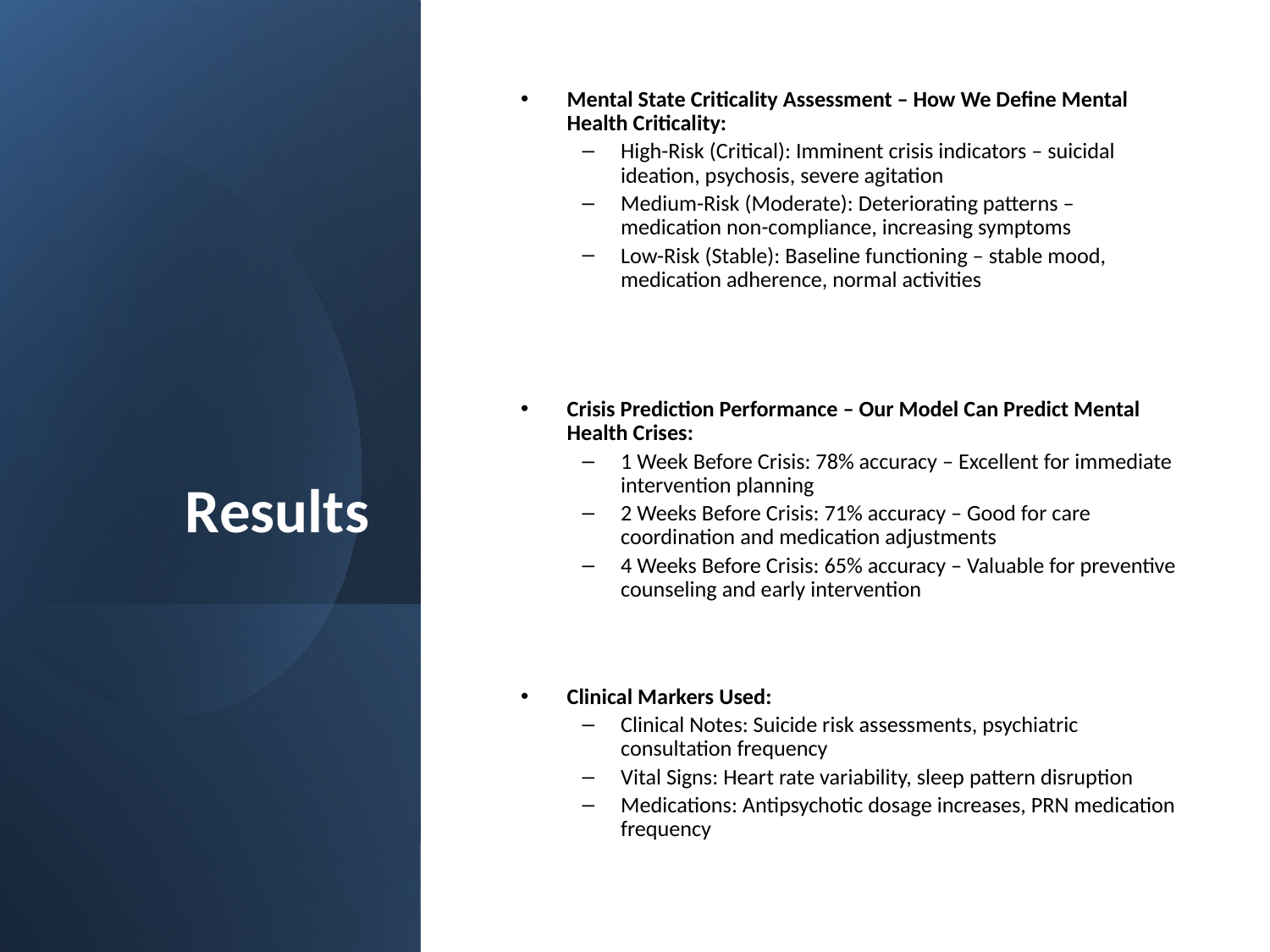

Mental State Criticality Assessment – How We Define Mental Health Criticality:
High-Risk (Critical): Imminent crisis indicators – suicidal ideation, psychosis, severe agitation
Medium-Risk (Moderate): Deteriorating patterns – medication non-compliance, increasing symptoms
Low-Risk (Stable): Baseline functioning – stable mood, medication adherence, normal activities

Crisis Prediction Performance – Our Model Can Predict Mental Health Crises:
1 Week Before Crisis: 78% accuracy – Excellent for immediate intervention planning
2 Weeks Before Crisis: 71% accuracy – Good for care coordination and medication adjustments
4 Weeks Before Crisis: 65% accuracy – Valuable for preventive counseling and early intervention

Clinical Markers Used:
Clinical Notes: Suicide risk assessments, psychiatric consultation frequency
Vital Signs: Heart rate variability, sleep pattern disruption
Medications: Antipsychotic dosage increases, PRN medication frequency
# Results